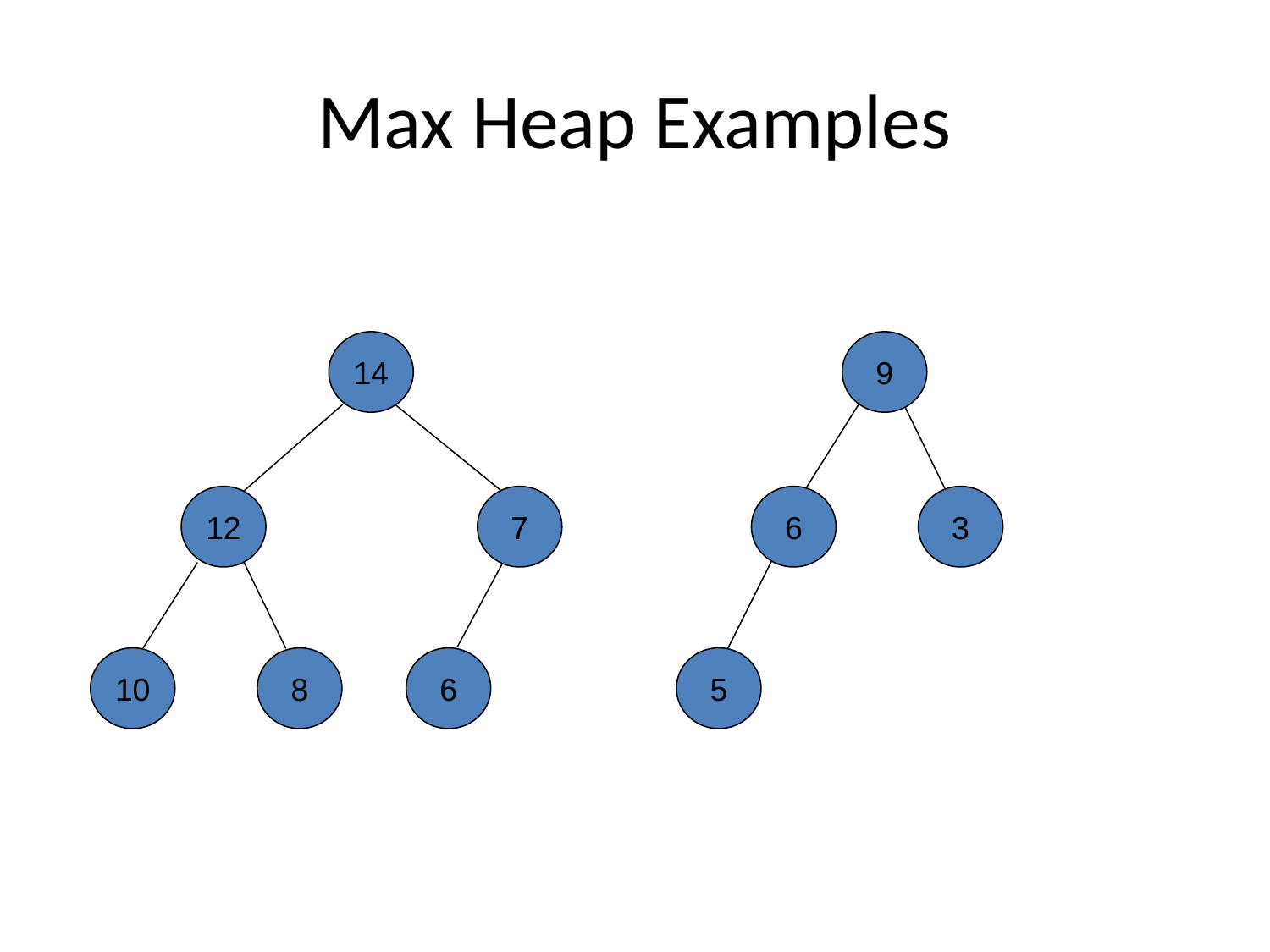

# Max Heap Examples
14
9

12
7
6
3

10
8
6
5